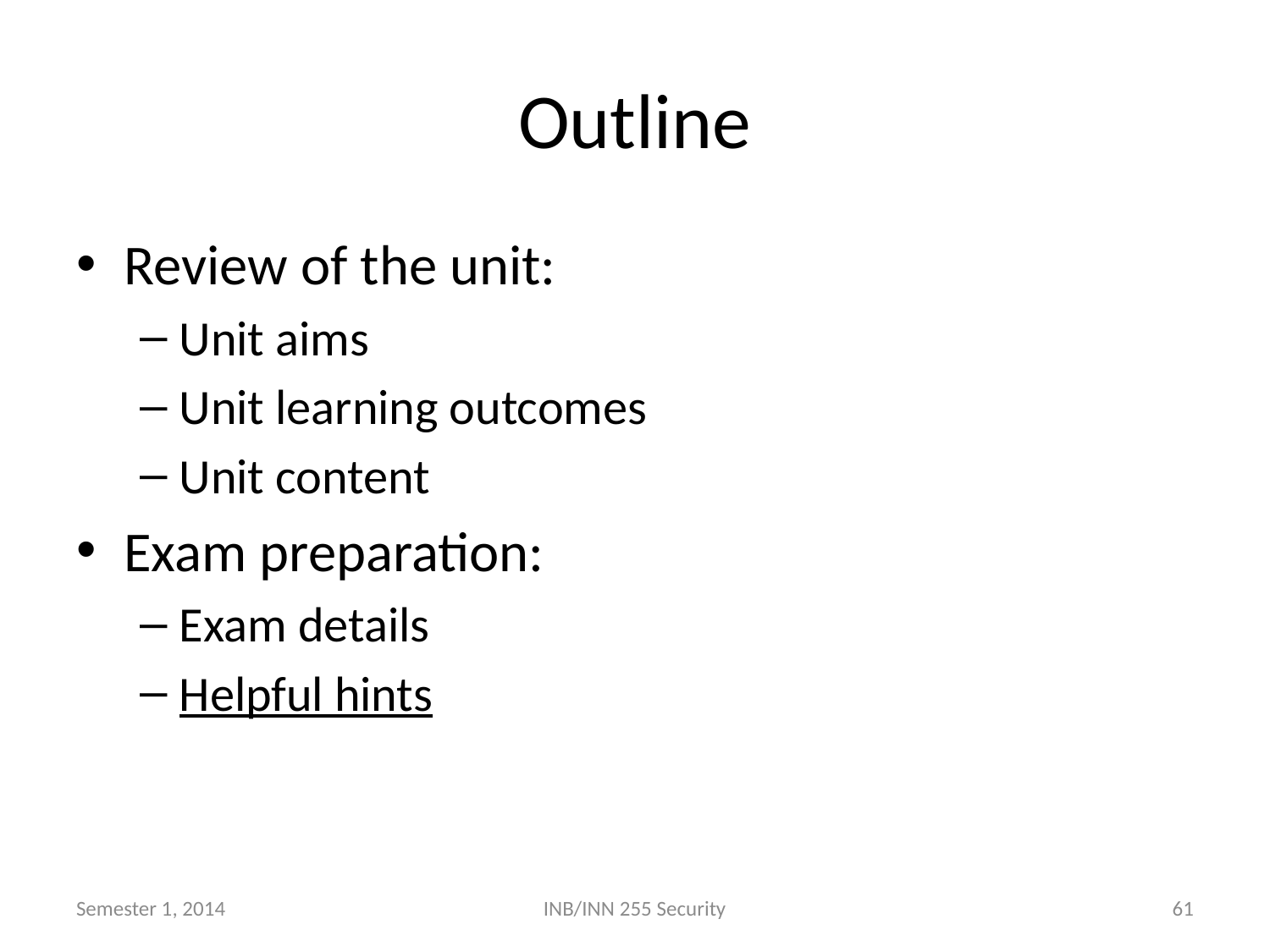

# Outline
Review of the unit:
Unit aims
Unit learning outcomes
Unit content
Exam preparation:
Exam details
Helpful hints
Semester 1, 2014
INB/INN 255 Security
61